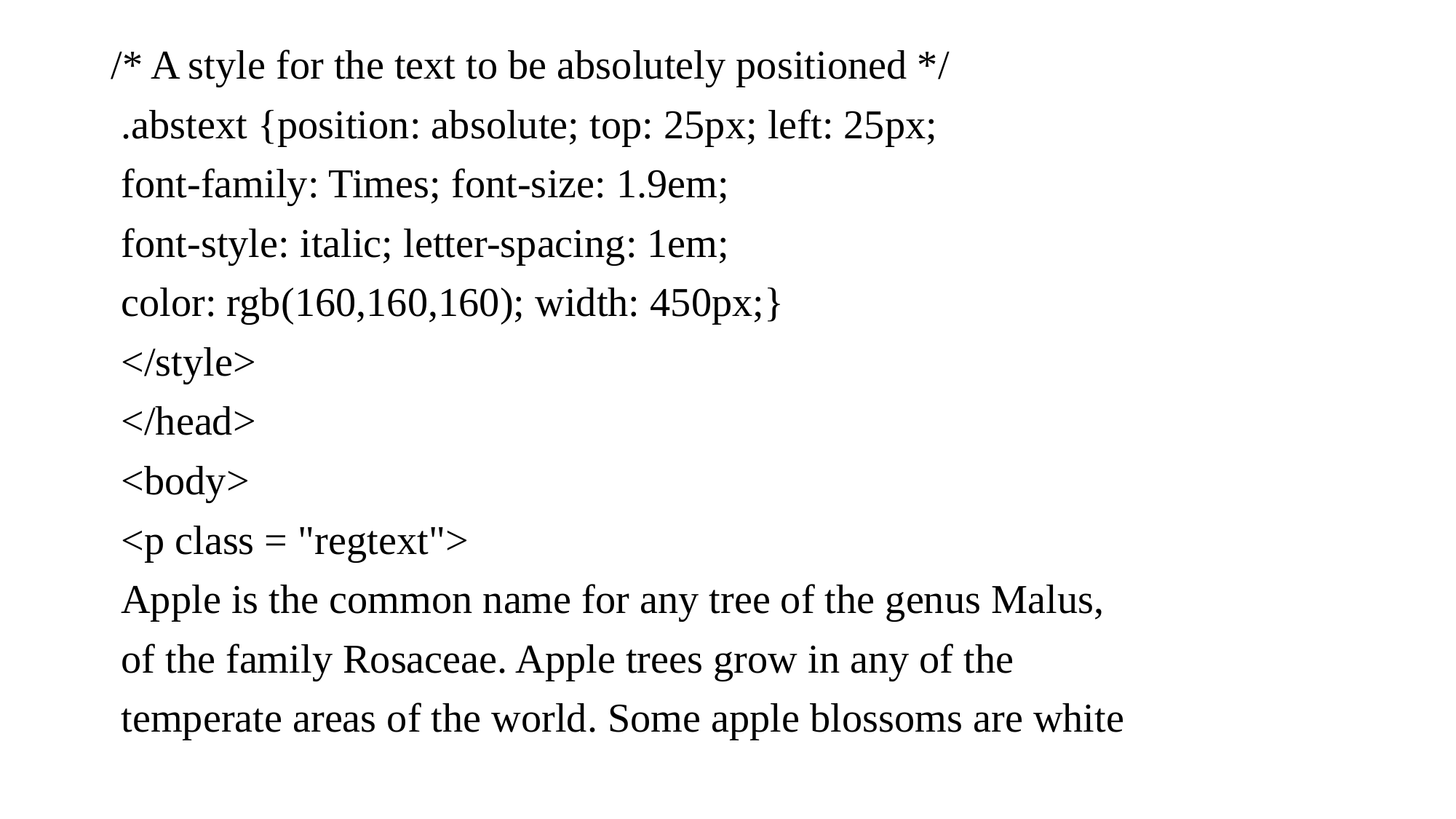

/* A style for the text to be absolutely positioned */
 .abstext {position: absolute; top: 25px; left: 25px;
 font-family: Times; font-size: 1.9em;
 font-style: italic; letter-spacing: 1em;
 color: rgb(160,160,160); width: 450px;}
 </style>
 </head>
 <body>
 <p class = "regtext">
 Apple is the common name for any tree of the genus Malus,
 of the family Rosaceae. Apple trees grow in any of the
 temperate areas of the world. Some apple blossoms are white